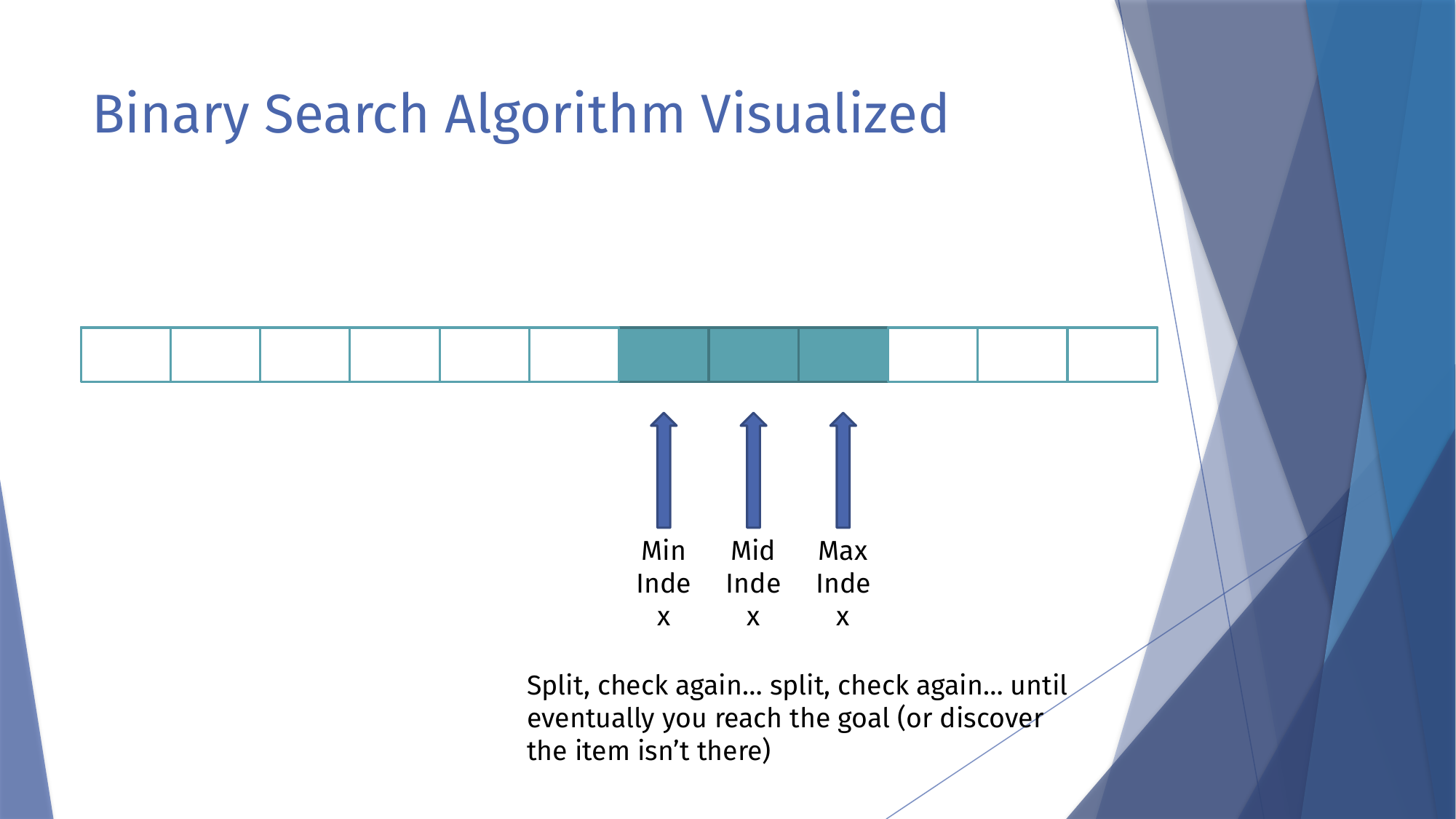

# Binary Search Algorithm Visualized

Min Index

Mid Index

Max Index
Split, check again… split, check again… until eventually you reach the goal (or discover the item isn’t there)